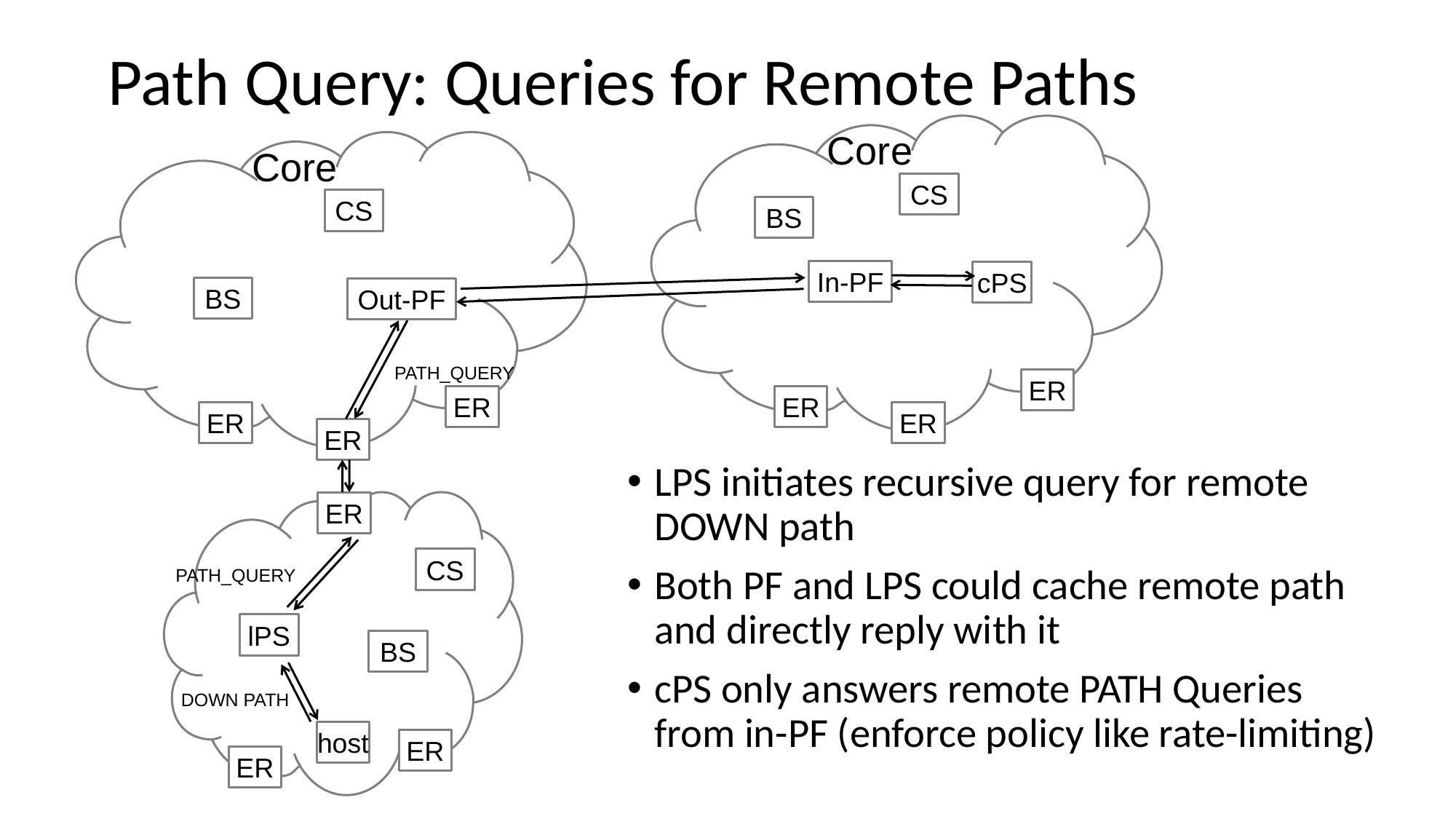

# Path Query: Queries for Remote Paths

Core

Core
CS
CS
BS

cPS

BS
Out-PF

PATH_QUERY
ER
ER
ER
ER
ER
ER

ER

CS
PATH_QUERY
lPS
BS

DOWN PATH
host
ER
ER
In-PF

LPS initiates recursive query for remote DOWN path
Both PF and LPS could cache remote path and directly reply with it
cPS only answers remote PATH Queries from in-PF (enforce policy like rate-limiting)